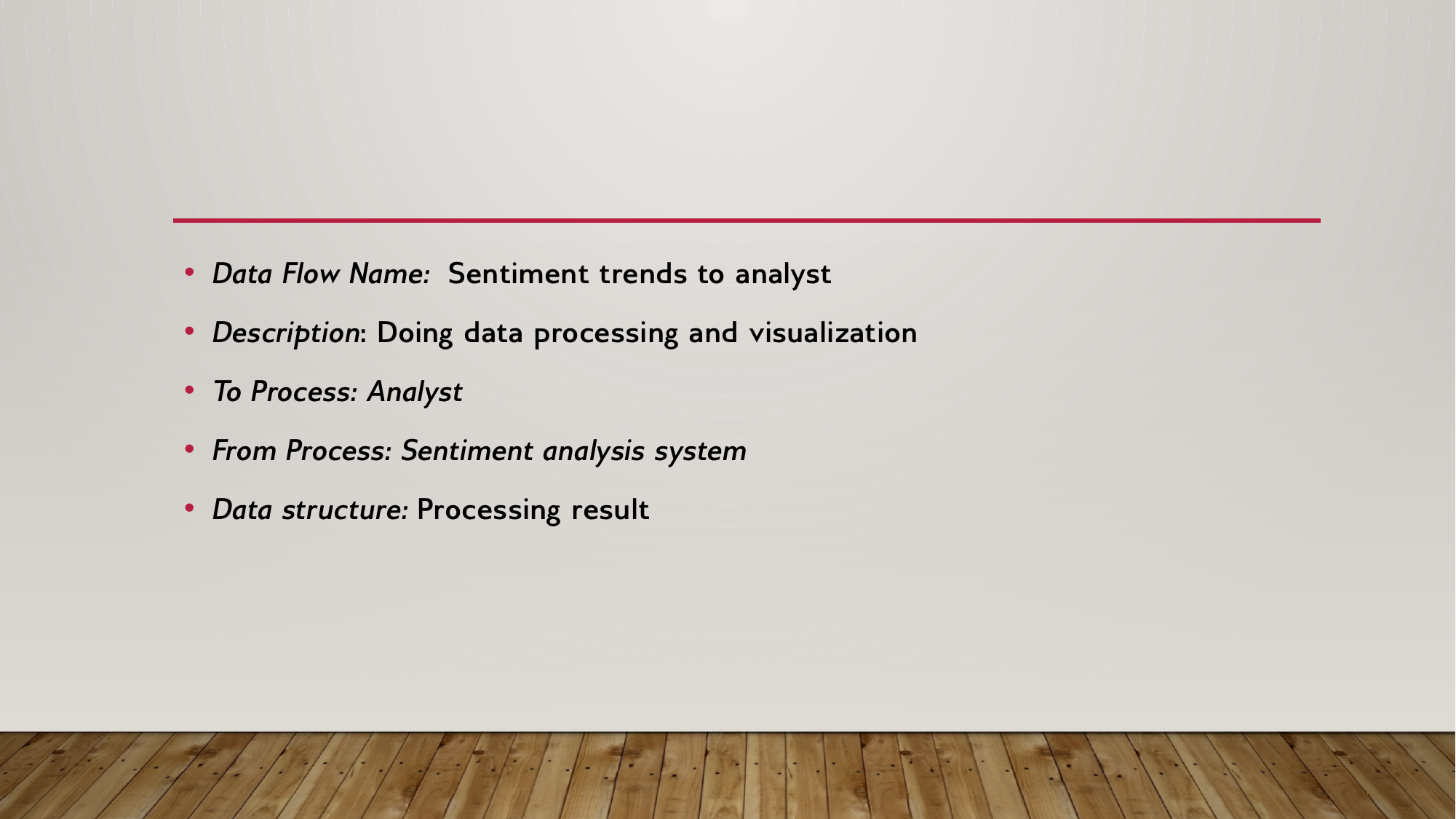

Data Flow Name:  Sentiment trends to analyst
Description: Doing data processing and visualization
To Process: Analyst
From Process: Sentiment analysis system
Data structure: Processing result